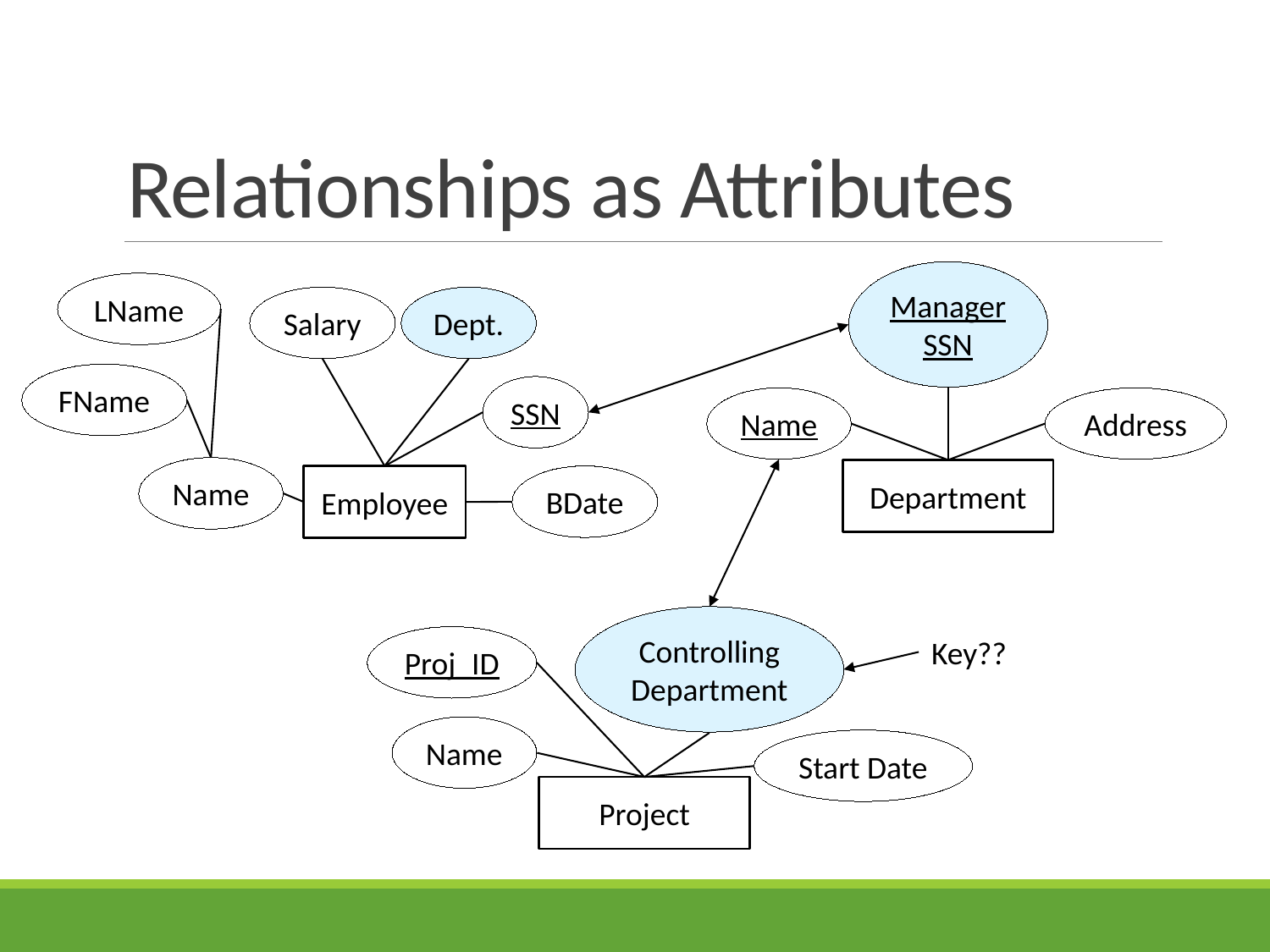

# Relationships as Attributes
Manager
SSN
Name
Address
Department
LName
Salary
Dept.
FName
SSN
Name
BDate
Employee
Controlling Department
Start Date
Project
Proj_ID
Name
Key??